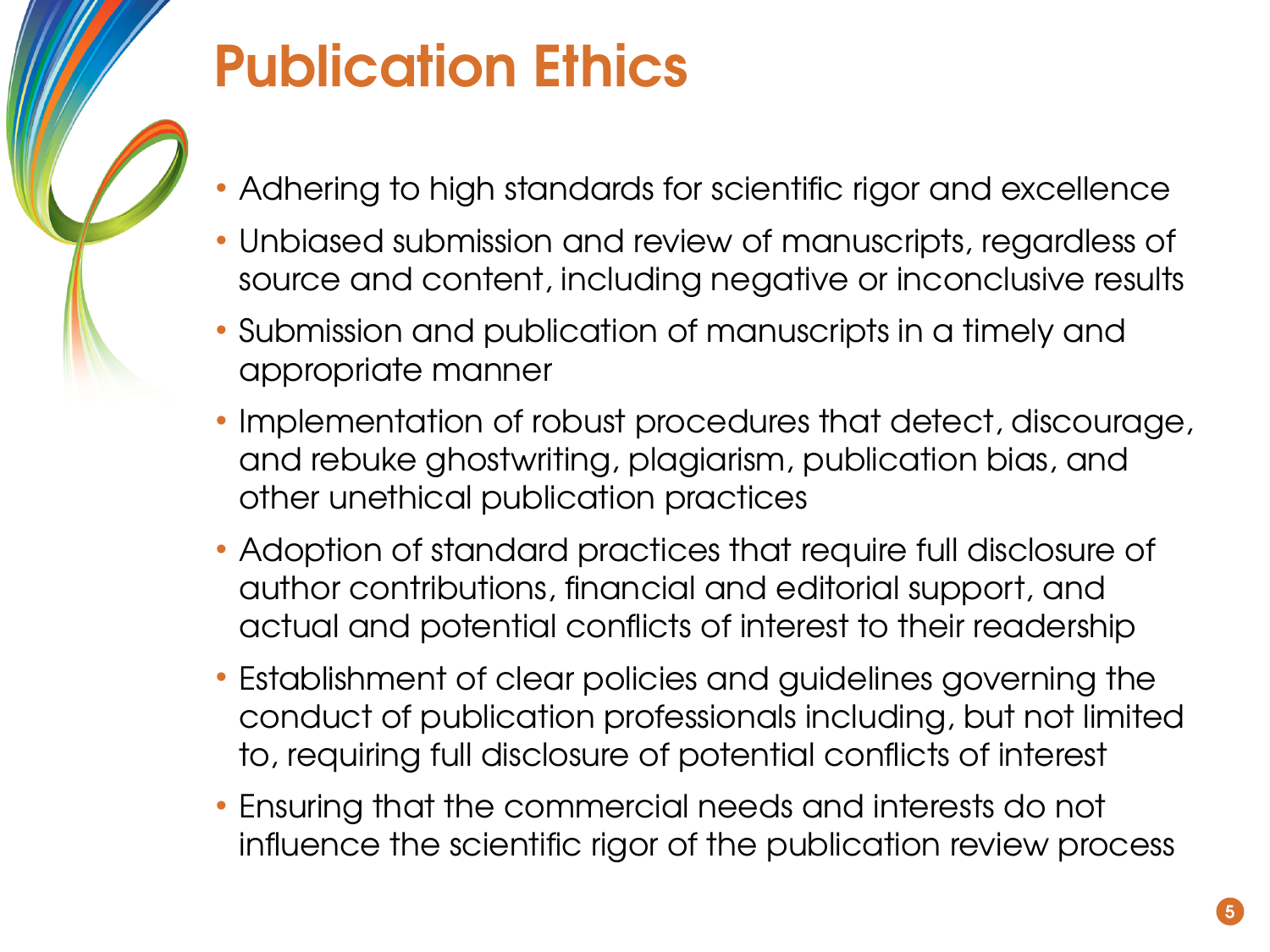

# Publication Ethics
Adhering to high standards for scientific rigor and excellence
Unbiased submission and review of manuscripts, regardless of source and content, including negative or inconclusive results
Submission and publication of manuscripts in a timely and appropriate manner
Implementation of robust procedures that detect, discourage, and rebuke ghostwriting, plagiarism, publication bias, and other unethical publication practices
Adoption of standard practices that require full disclosure of author contributions, financial and editorial support, and actual and potential conflicts of interest to their readership
Establishment of clear policies and guidelines governing the conduct of publication professionals including, but not limited to, requiring full disclosure of potential conflicts of interest
Ensuring that the commercial needs and interests do not influence the scientific rigor of the publication review process